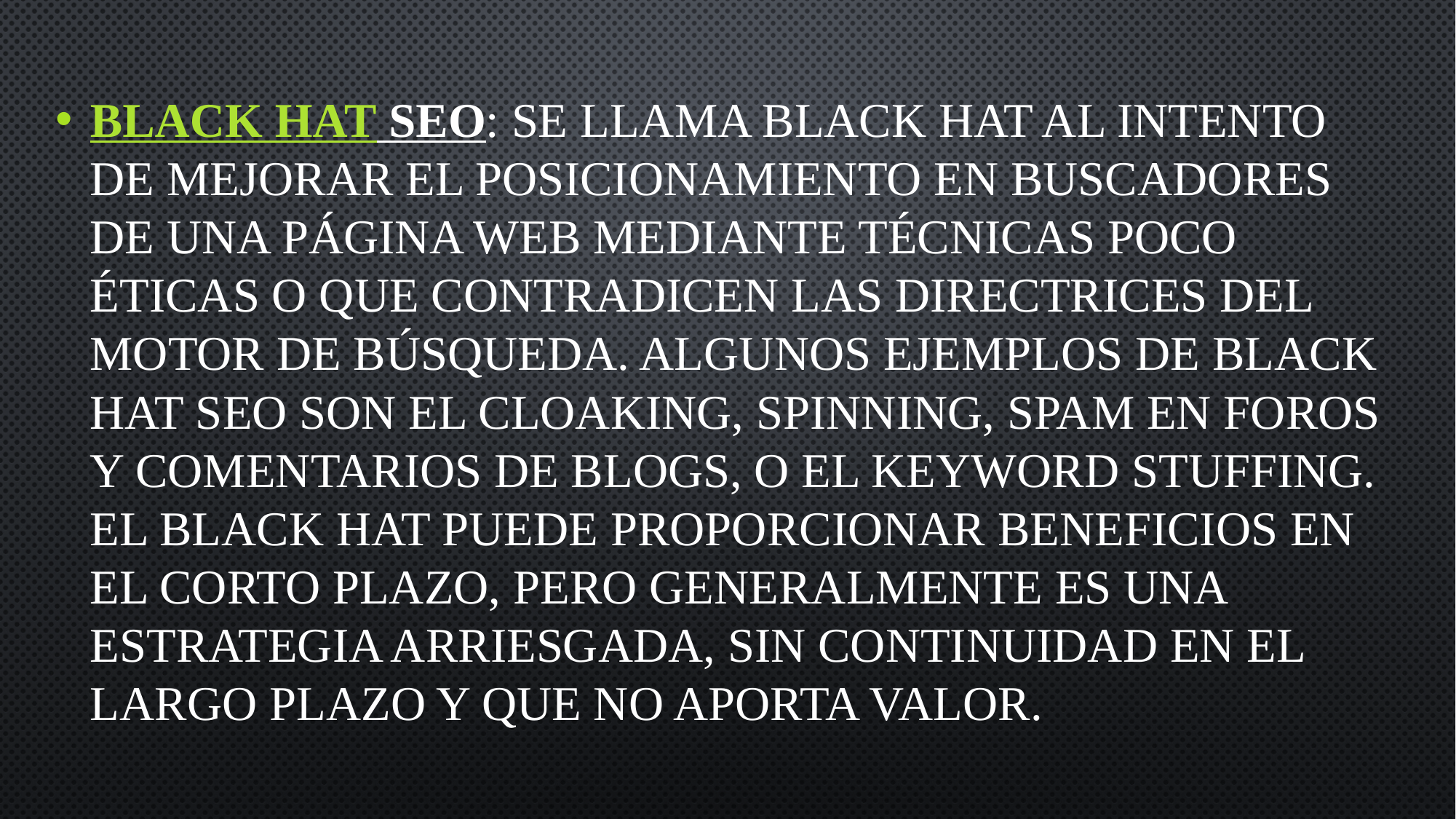

Black Hat SEO: Se llama black hat al intento de mejorar el posicionamiento en buscadores de una página web mediante técnicas poco éticas o que contradicen las directrices del motor de búsqueda. Algunos ejemplos de Black Hat SEO son el Cloaking, Spinning, SPAM en foros y comentarios de blogs, o el Keyword Stuffing. El black hat puede proporcionar beneficios en el corto plazo, pero generalmente es una estrategia arriesgada, sin continuidad en el largo plazo y que no aporta valor.